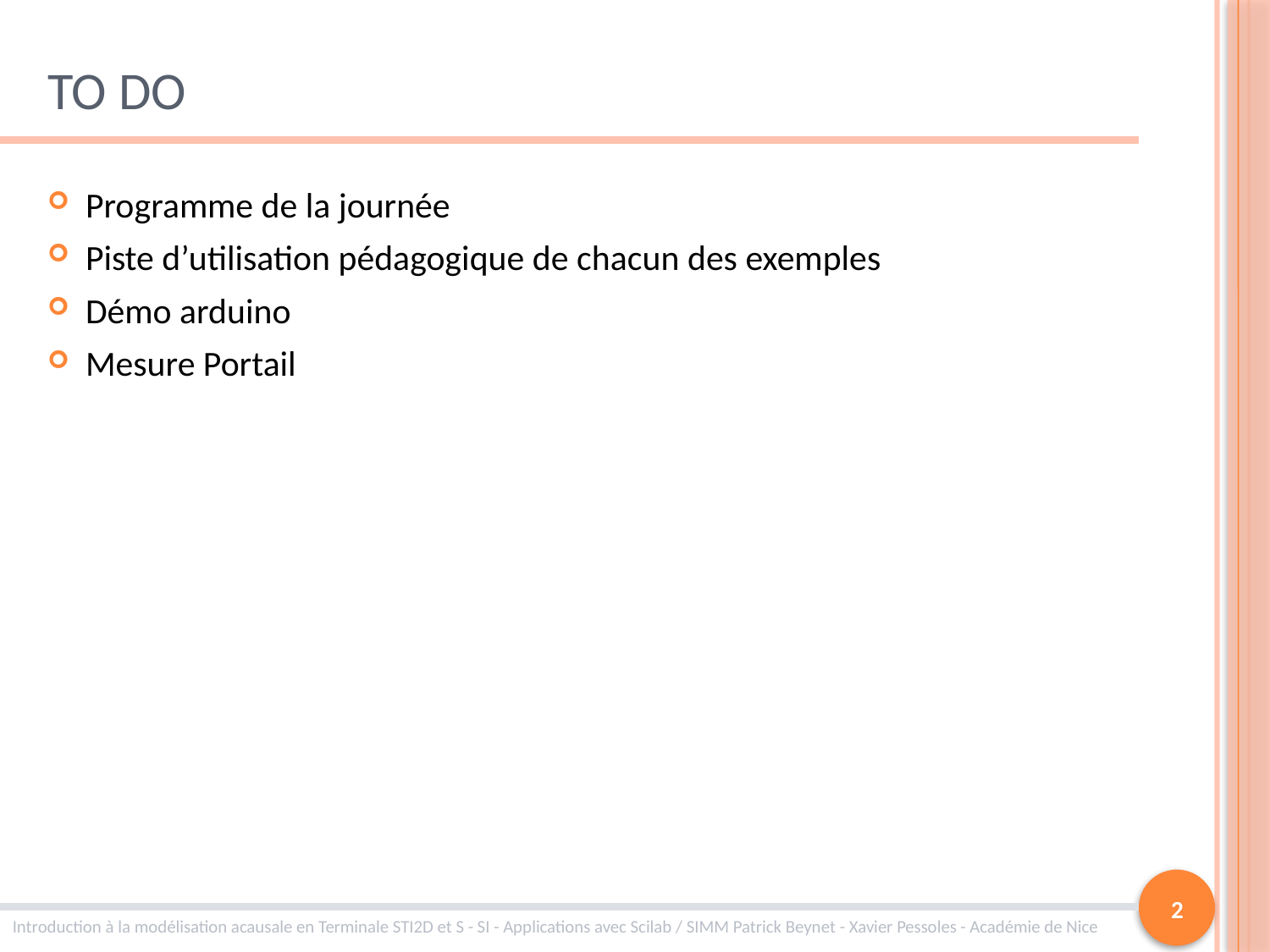

# TO DO
Programme de la journée
Piste d’utilisation pédagogique de chacun des exemples
Démo arduino
Mesure Portail
2